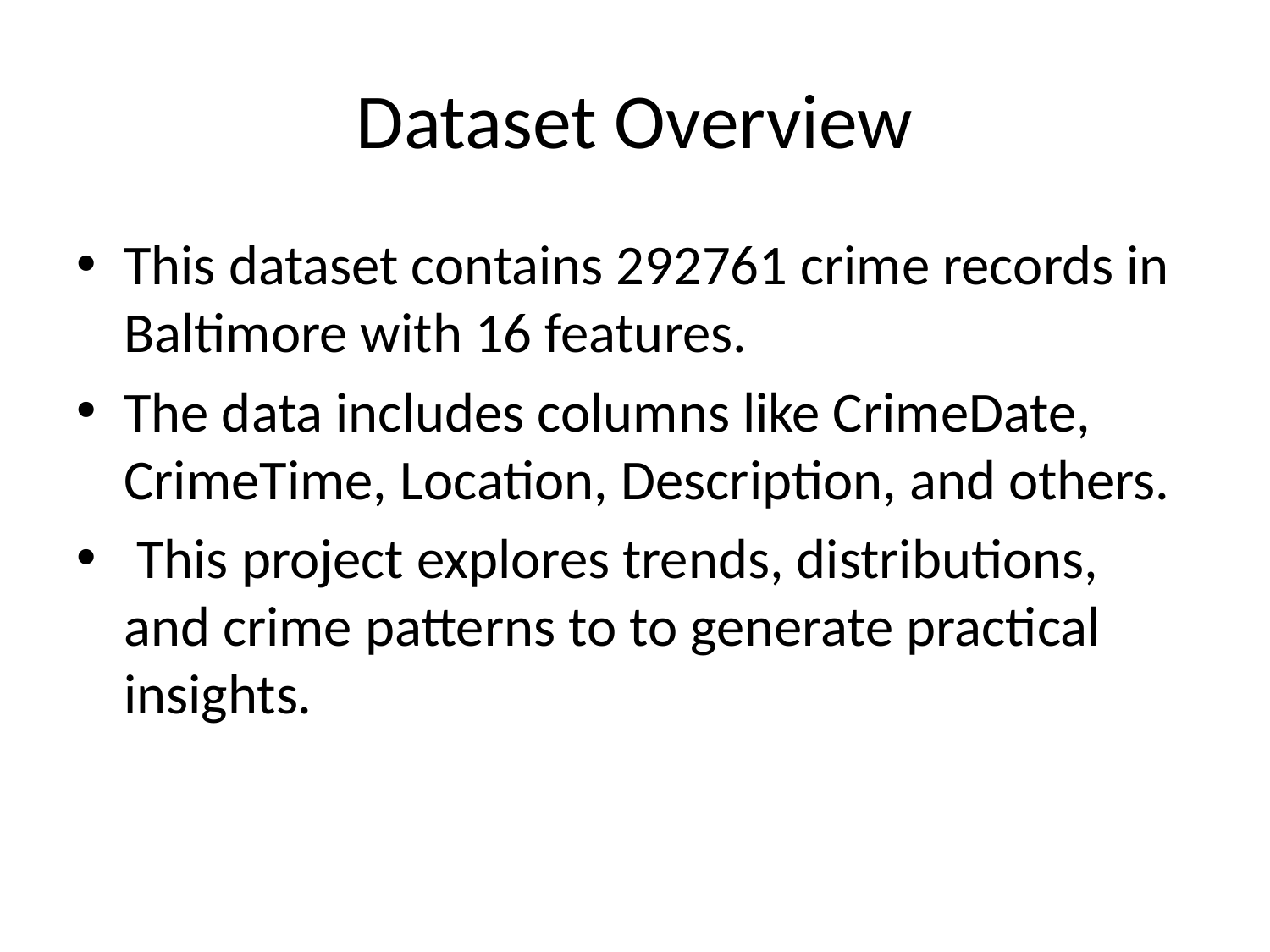

# Dataset Overview
This dataset contains 292761 crime records in Baltimore with 16 features.
The data includes columns like CrimeDate, CrimeTime, Location, Description, and others.
 This project explores trends, distributions, and crime patterns to to generate practical insights.